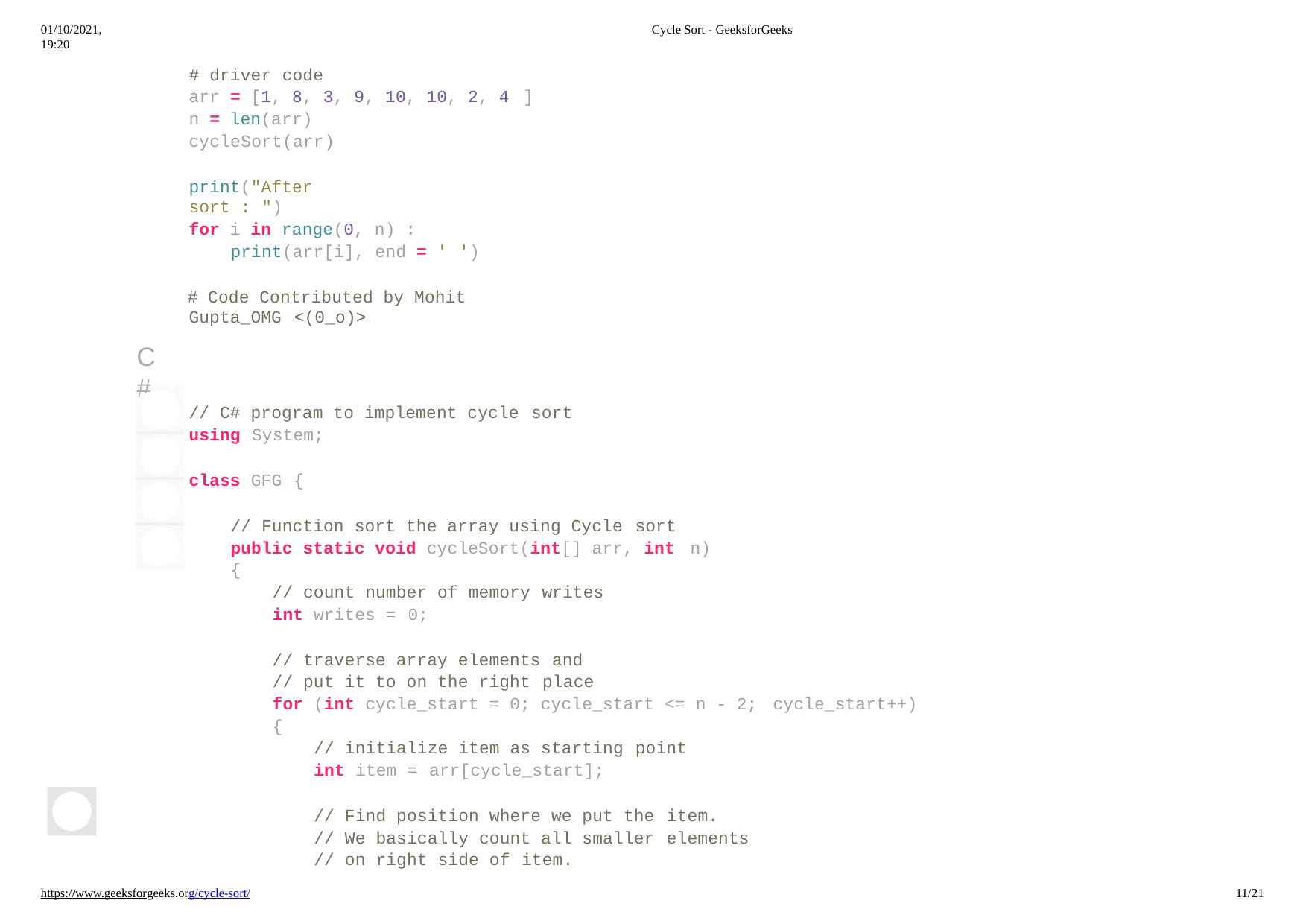

01/10/2021, 19:20
Cycle Sort - GeeksforGeeks
# driver code
arr = [1, 8, 3, 9, 10, 10, 2, 4 ]
n = len(arr)  cycleSort(arr)

print("After sort : ")
for i in range(0, n) :  print(arr[i], end = ' ')

# Code Contributed by Mohit Gupta_OMG <(0_o)>
C#

// C# program to implement cycle sort
using System;

class GFG {

// Function sort the array using Cycle sort
public static void cycleSort(int[] arr, int n)
{
// count number of memory writes
int writes = 0;

// traverse array elements and
// put it to on the right place
for (int cycle_start = 0; cycle_start <= n - 2; cycle_start++)
{
// initialize item as starting point
int item = arr[cycle_start];

// Find position where we put the item.
// We basically count all smaller elements
// on right side of item.

https://www.geeksforgeeks.org/cycle-sort/
11/21